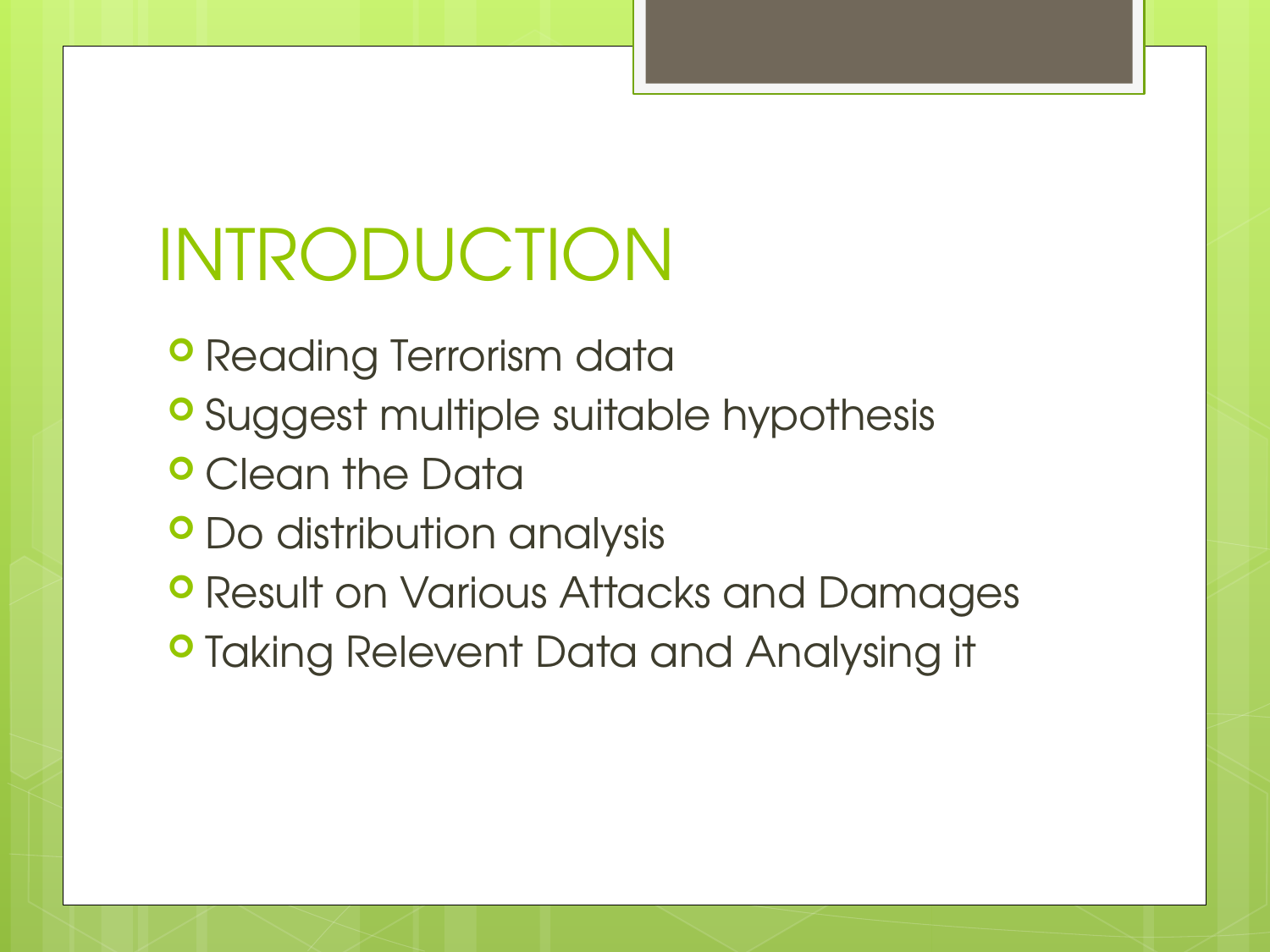

# INTRODUCTION
Reading Terrorism data
Suggest multiple suitable hypothesis
Clean the Data
Do distribution analysis
Result on Various Attacks and Damages
Taking Relevent Data and Analysing it